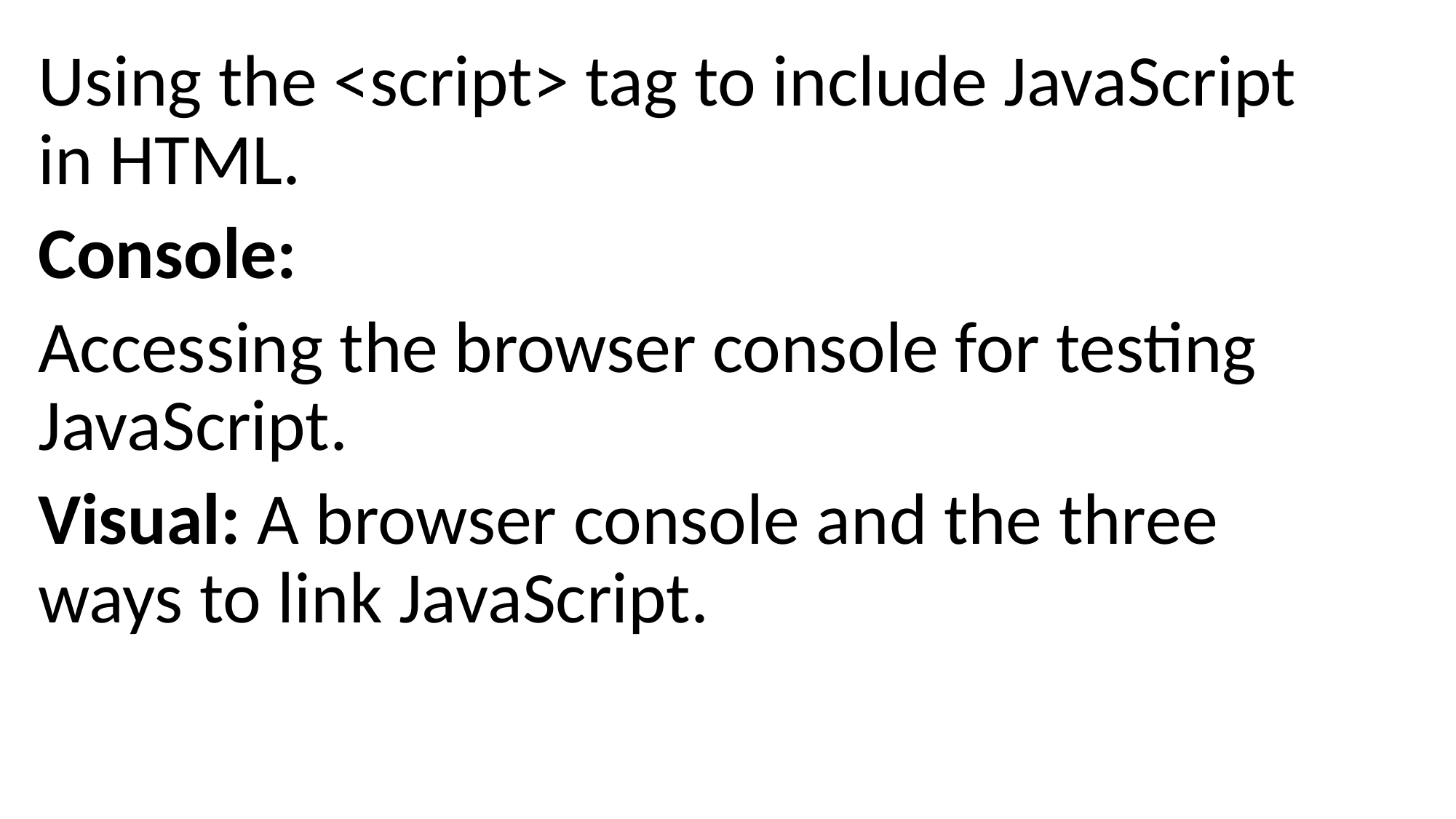

Using the <script> tag to include JavaScript in HTML.
Console:
Accessing the browser console for testing JavaScript.
Visual: A browser console and the three ways to link JavaScript.